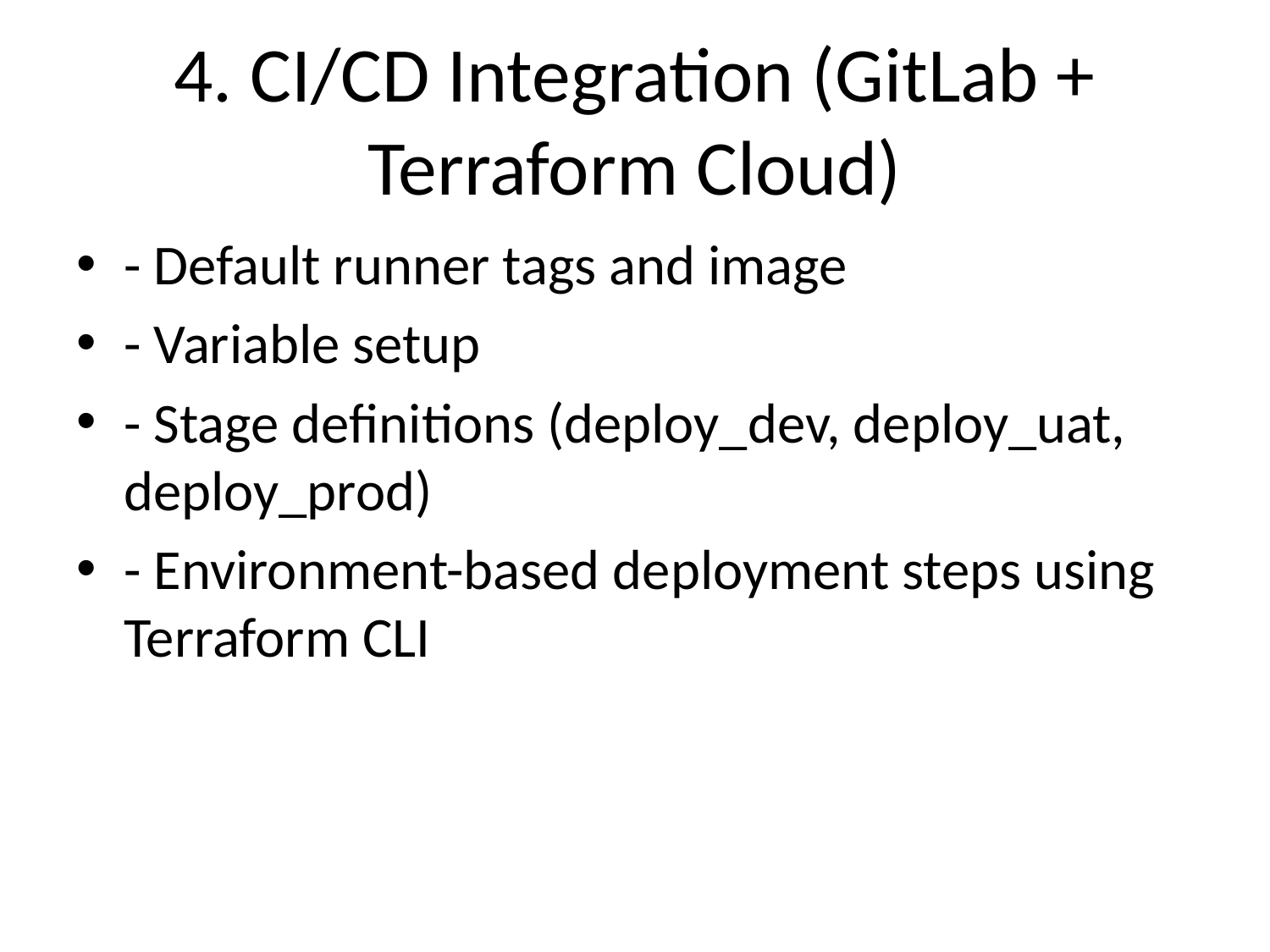

# 4. CI/CD Integration (GitLab + Terraform Cloud)
- Default runner tags and image
- Variable setup
- Stage definitions (deploy_dev, deploy_uat, deploy_prod)
- Environment-based deployment steps using Terraform CLI